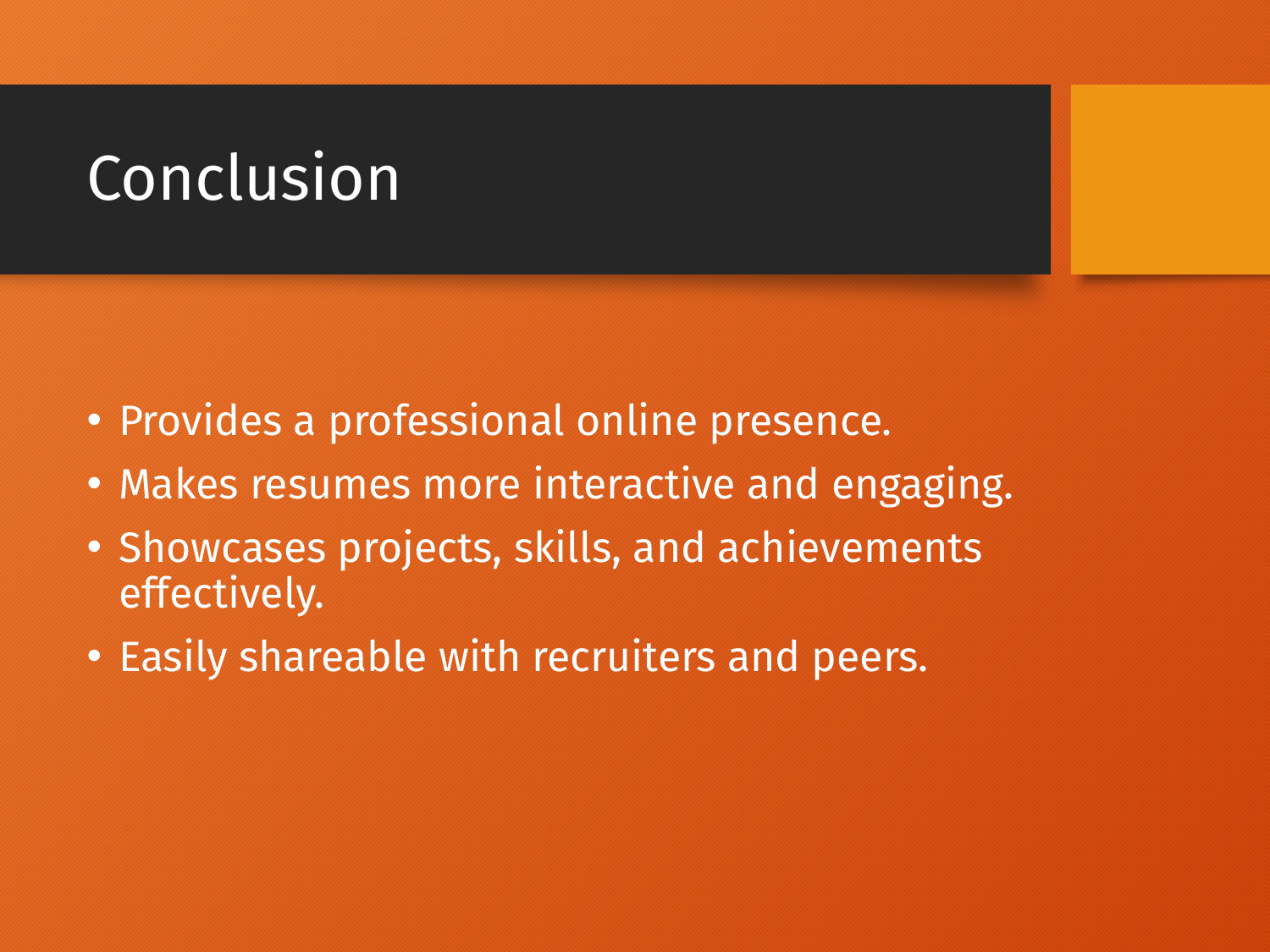

# Conclusion

Provides a professional online presence.
Makes resumes more interactive and engaging.
Showcases projects, skills, and achievements effectively.
Easily shareable with recruiters and peers.